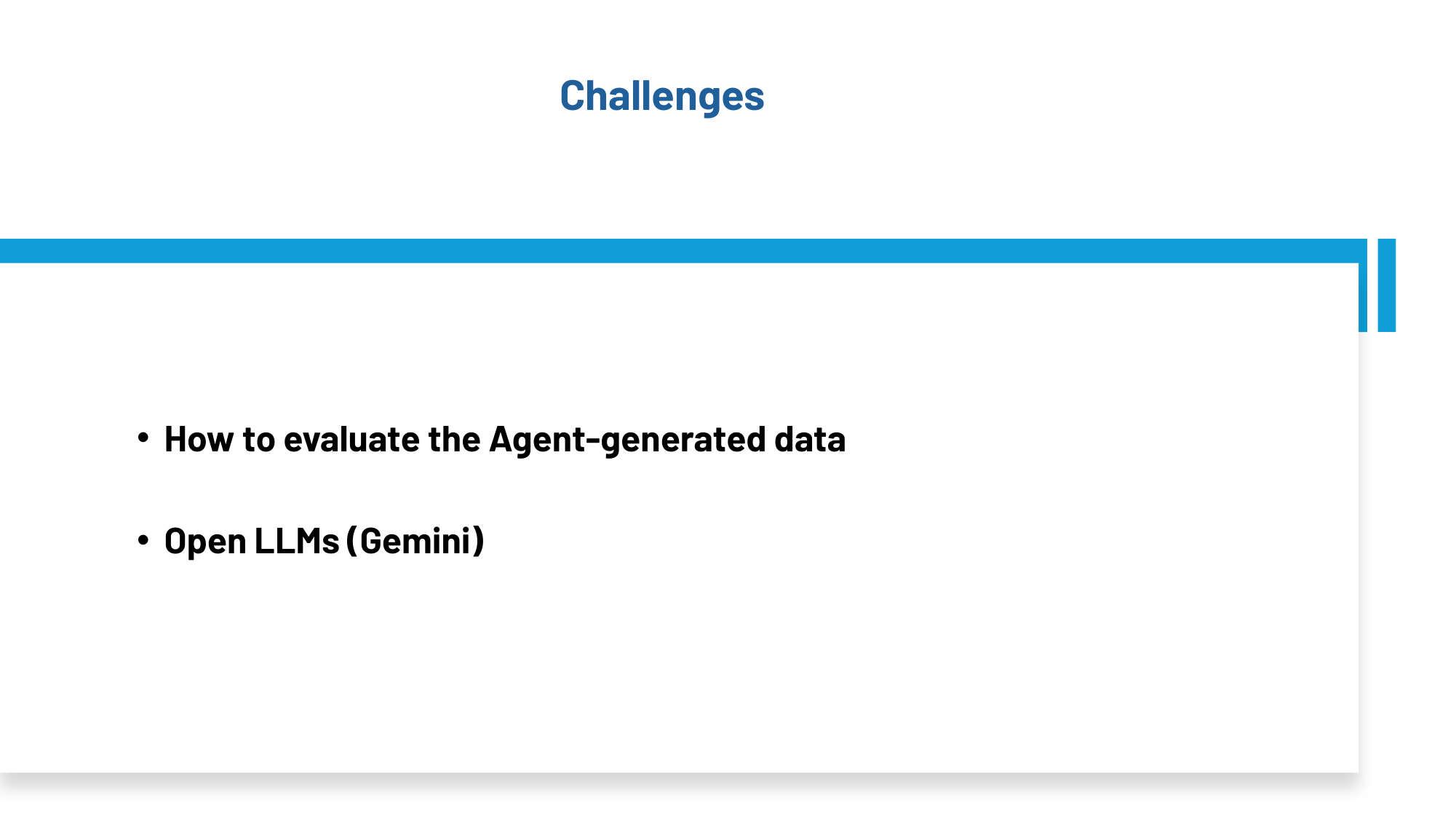

# Challenges

How to evaluate the Agent-generated data
Open LLMs (Gemini)